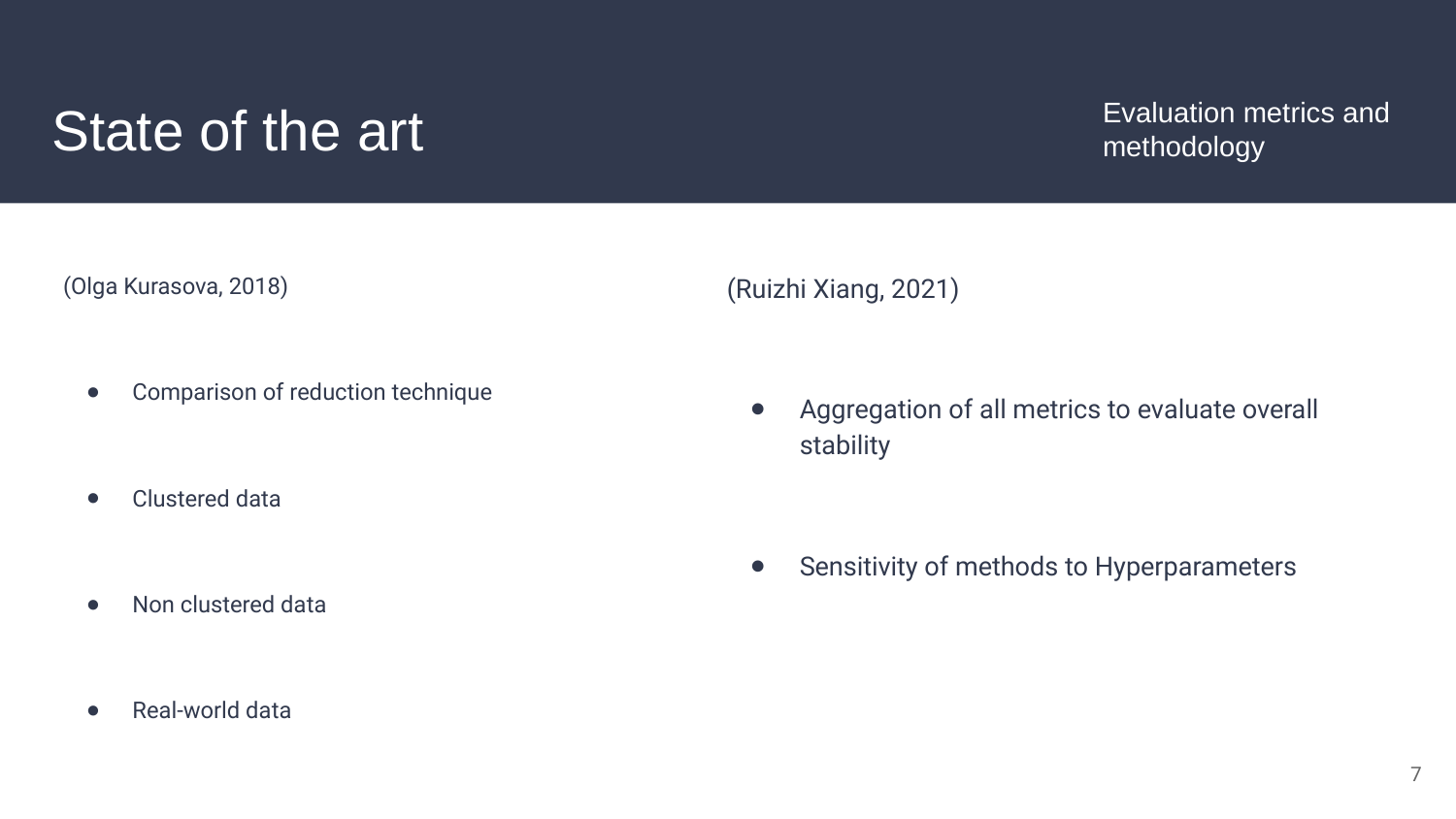

# State of the art

Evaluation metrics and methodology

(Olga Kurasova, 2018)

Comparison of reduction technique

Clustered data

Non clustered data

Real-world data
(Ruizhi Xiang, 2021)

Aggregation of all metrics to evaluate overall stability

Sensitivity of methods to Hyperparameters
7